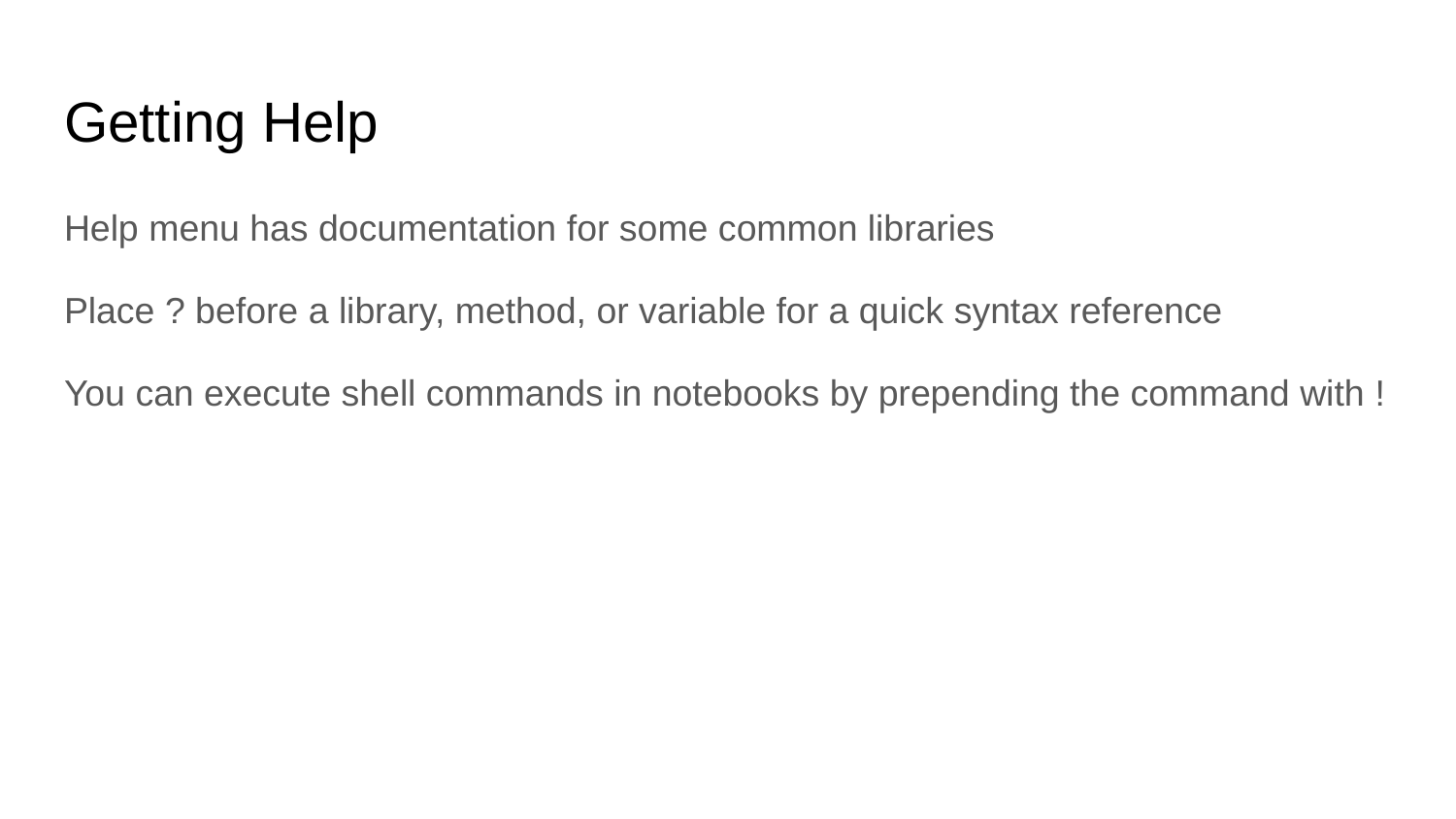

# Getting Help
Help menu has documentation for some common libraries
Place ? before a library, method, or variable for a quick syntax reference
You can execute shell commands in notebooks by prepending the command with !